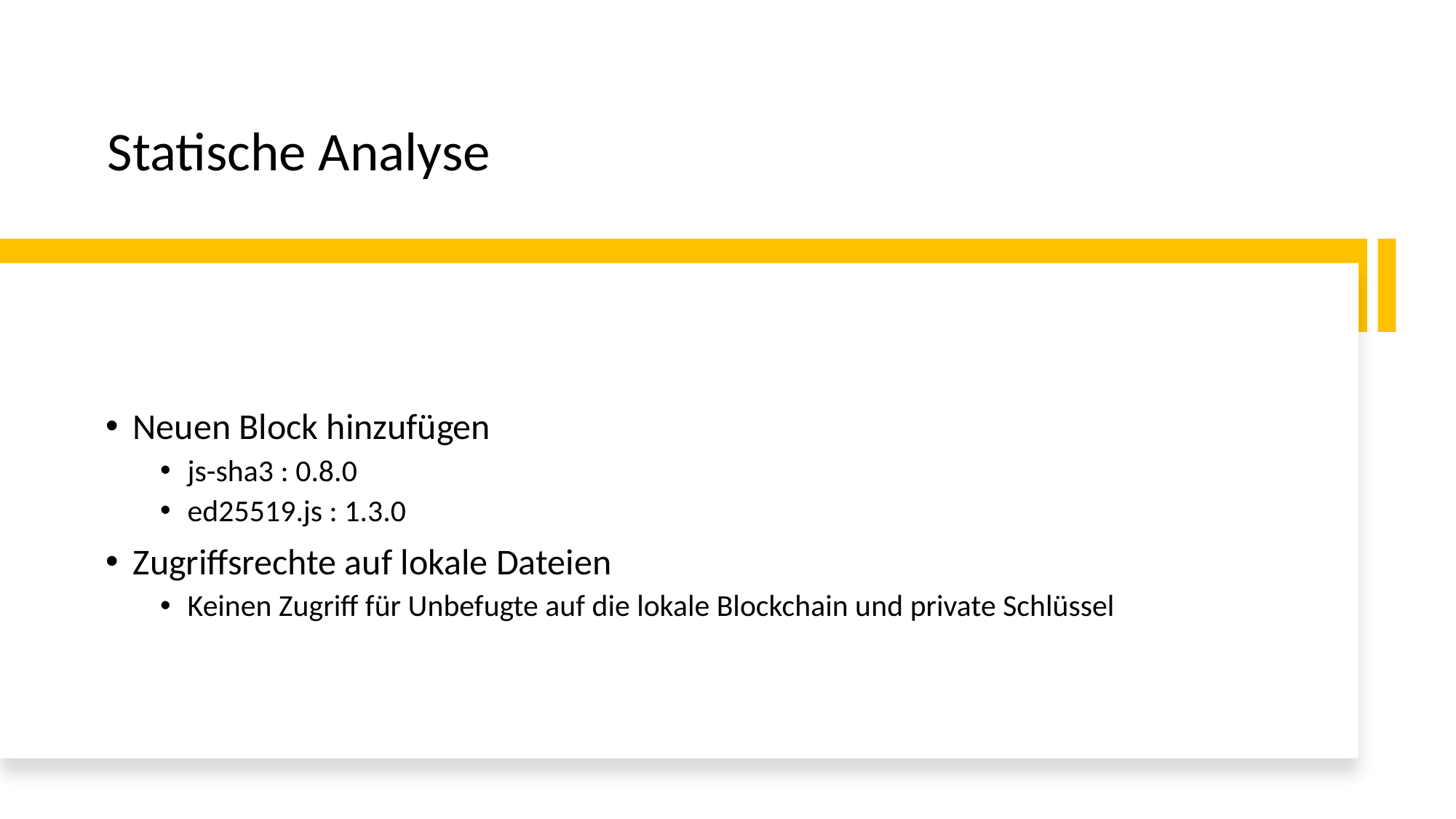

# Statische Analyse

Neuen Block hinzufügen
js-sha3 : 0.8.0
ed25519.js : 1.3.0
Zugriffsrechte auf lokale Dateien
Keinen Zugriff für Unbefugte auf die lokale Blockchain und private Schlüssel